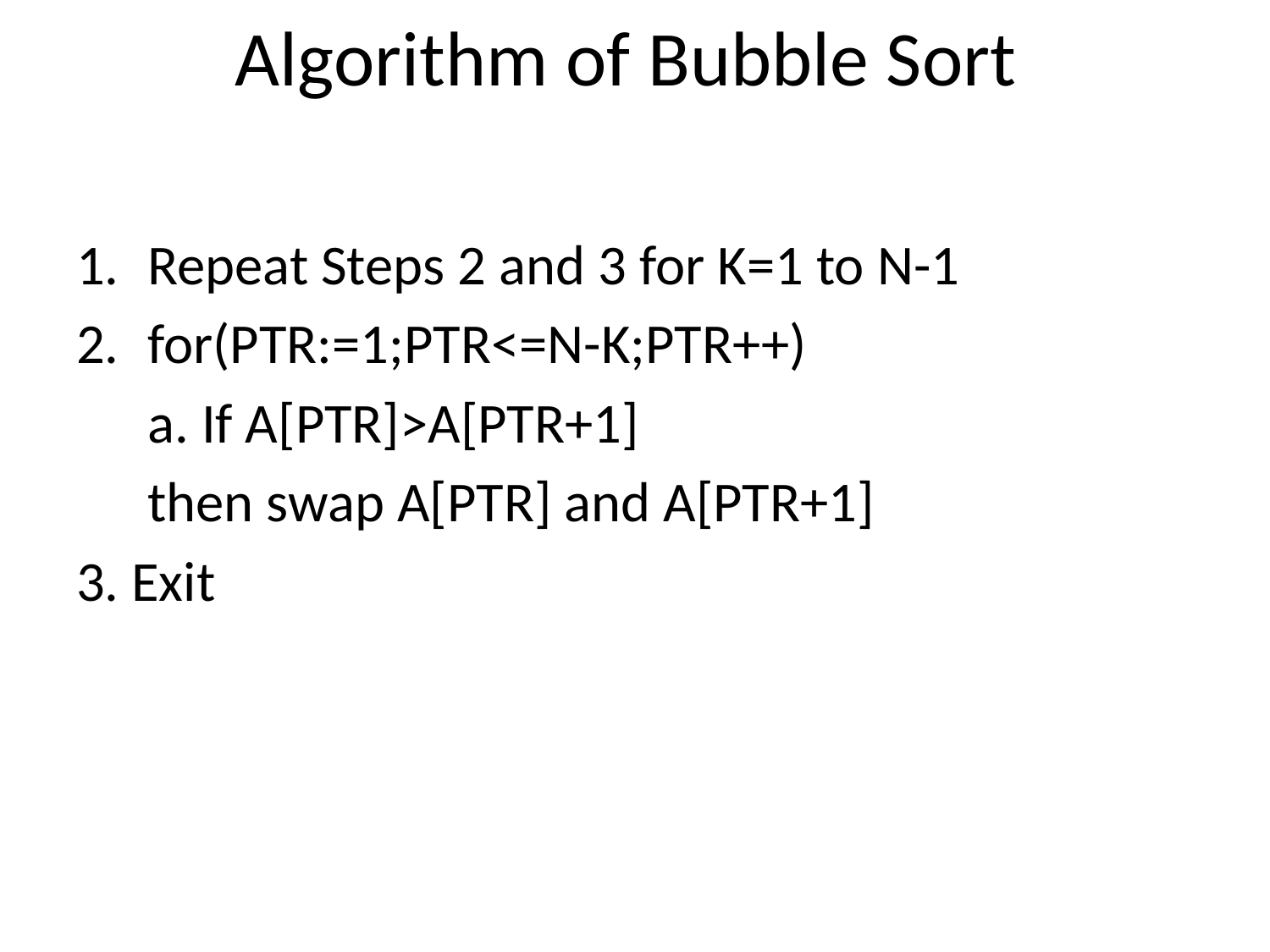

# Algorithm of Bubble Sort
Repeat Steps 2 and 3 for K=1 to N-1
for(PTR:=1;PTR<=N-K;PTR++)
	a. If A[PTR]>A[PTR+1]
	then swap A[PTR] and A[PTR+1]
3. Exit